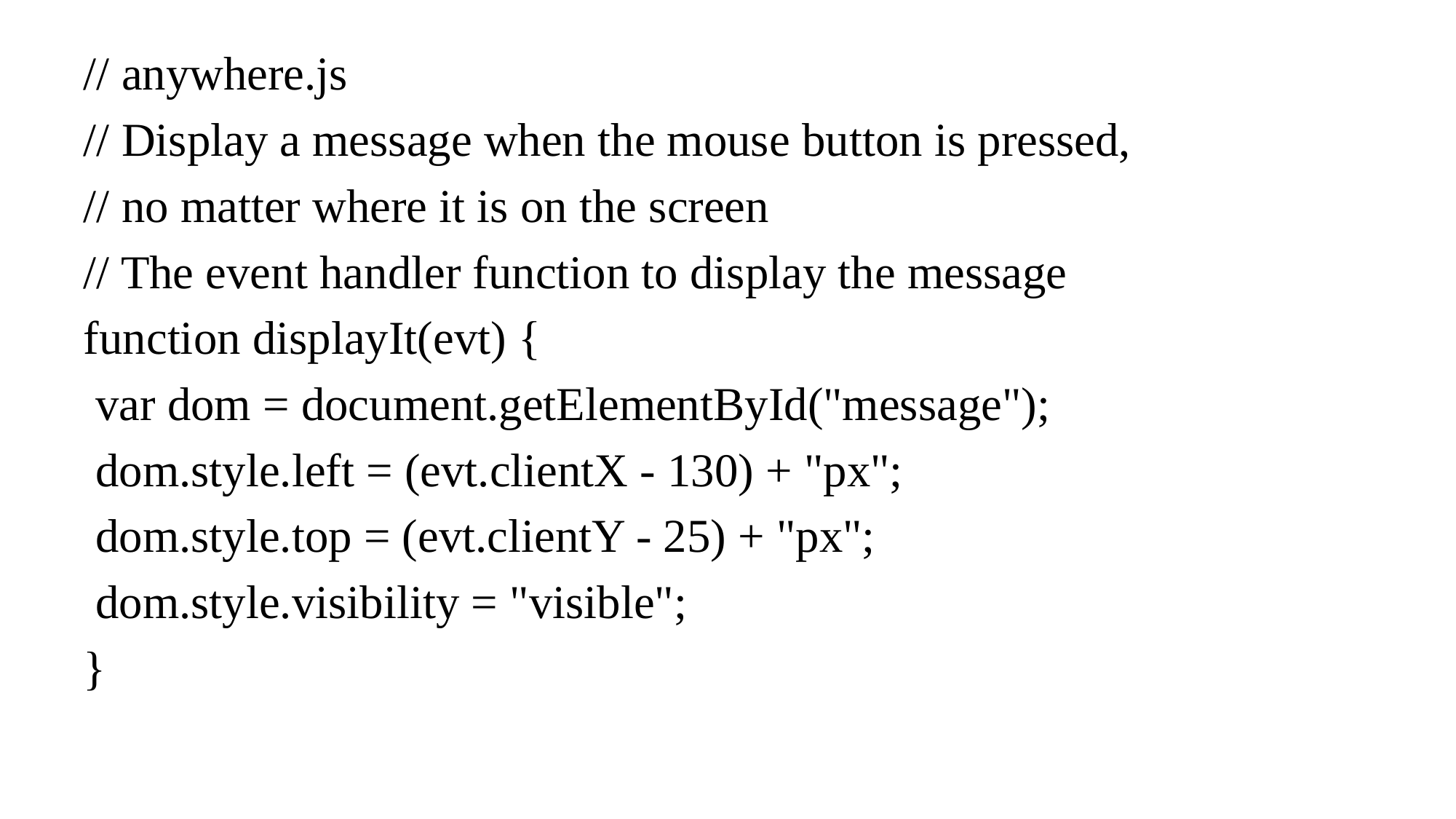

// anywhere.js
// Display a message when the mouse button is pressed,
// no matter where it is on the screen
// The event handler function to display the message
function displayIt(evt) {
 var dom = document.getElementById("message");
 dom.style.left = (evt.clientX - 130) + "px";
 dom.style.top = (evt.clientY - 25) + "px";
 dom.style.visibility = "visible";
}